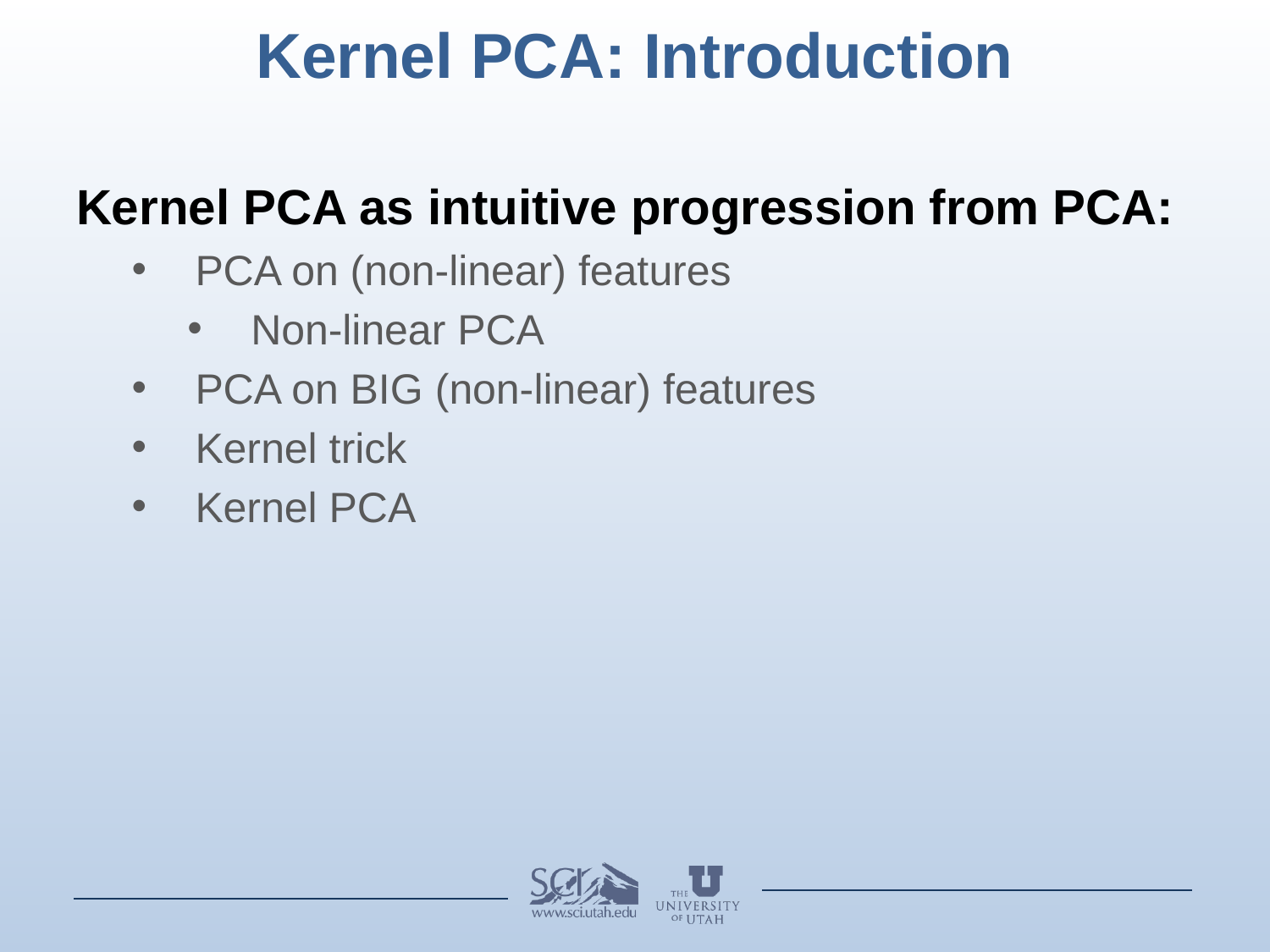

# Kernel PCA: Introduction
Kernel PCA as intuitive progression from PCA:
PCA on (non-linear) features
Non-linear PCA
PCA on BIG (non-linear) features
Kernel trick
Kernel PCA